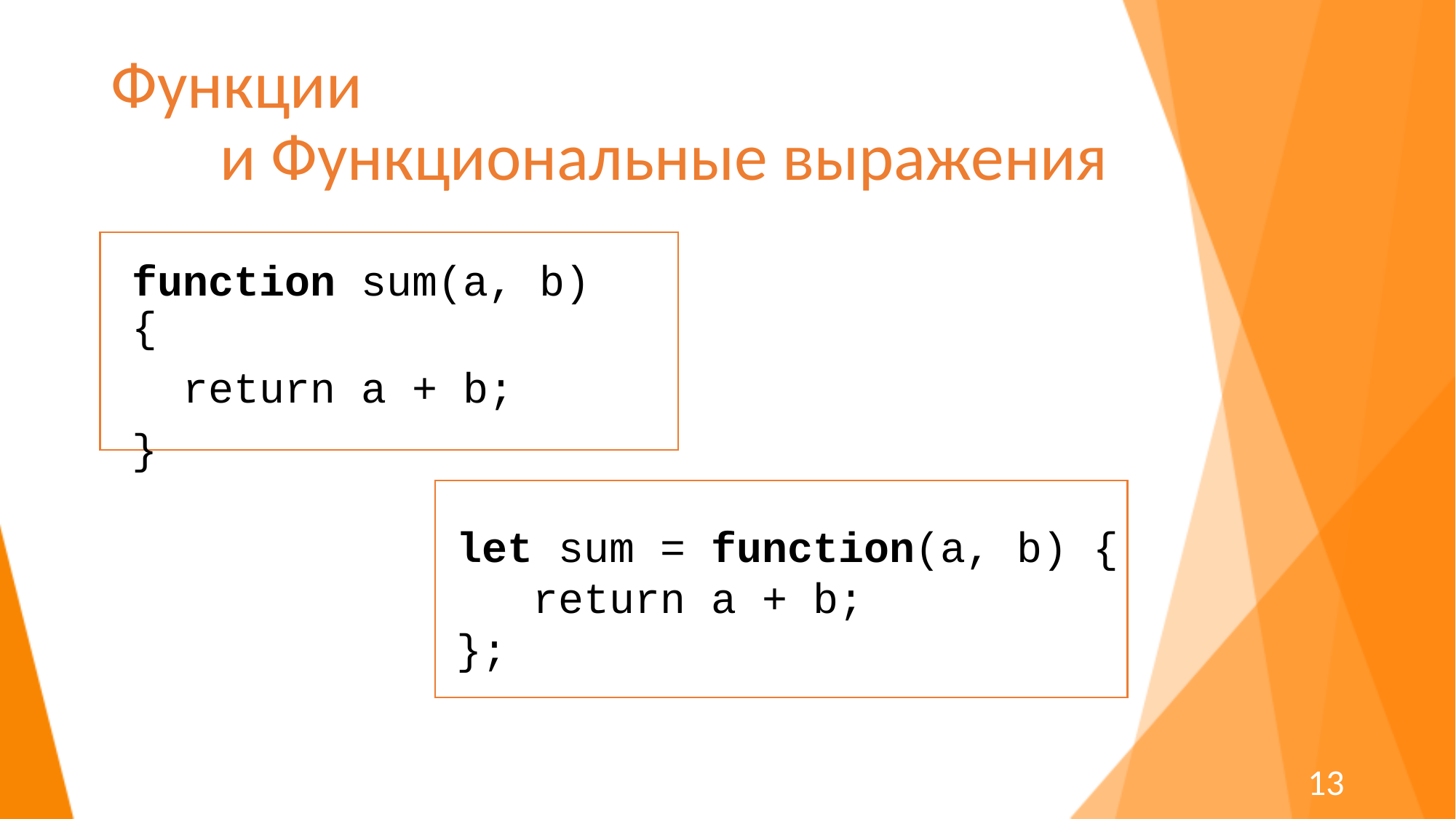

# Функции и Функциональные выражения

function sum(a, b) {
  return a + b;
}

let sum = function(a, b) {
   return a + b;
};
13